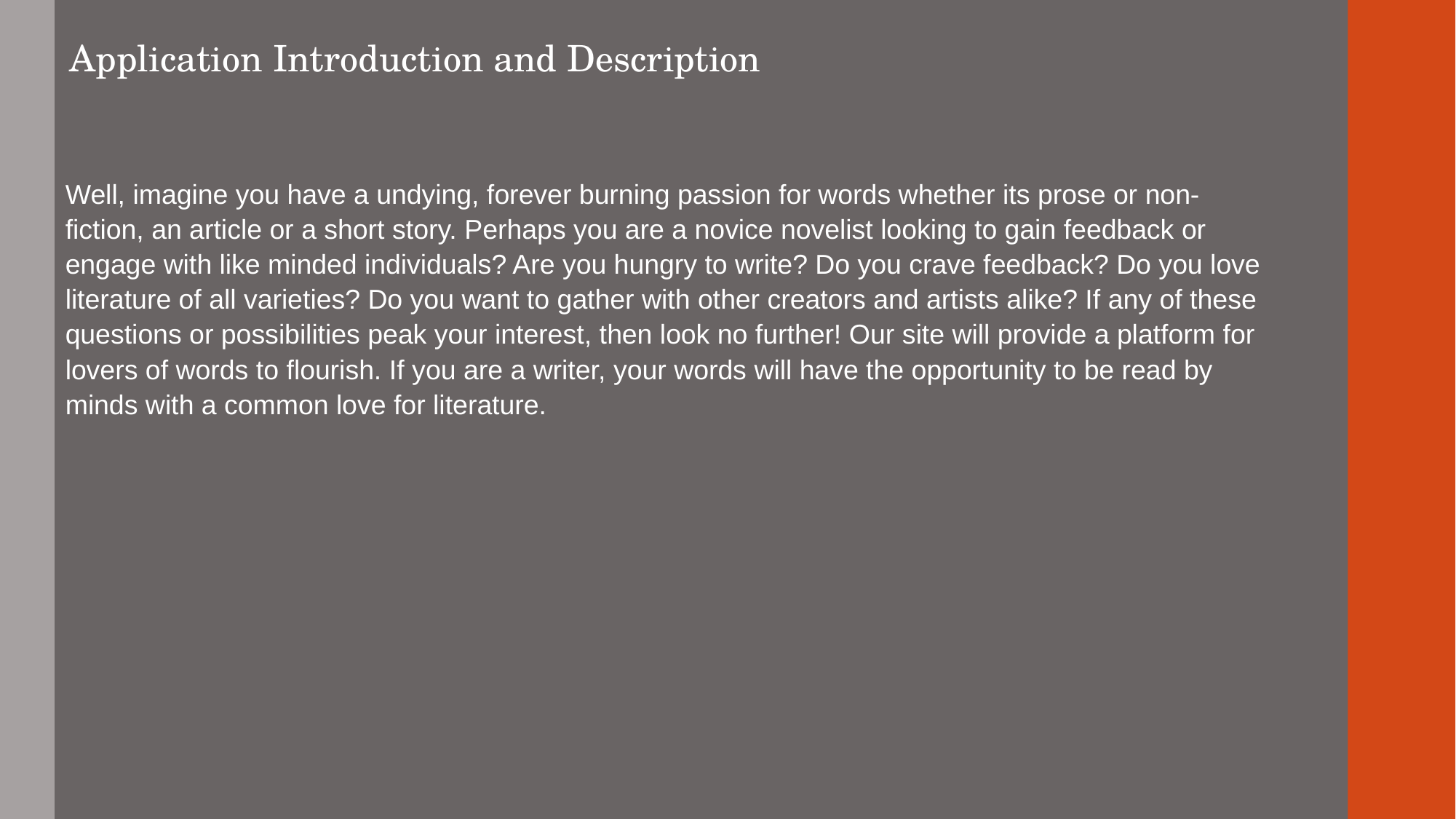

Application Introduction and Description
Well, imagine you have a undying, forever burning passion for words whether its prose or non-fiction, an article or a short story. Perhaps you are a novice novelist looking to gain feedback or engage with like minded individuals? Are you hungry to write? Do you crave feedback? Do you love literature of all varieties? Do you want to gather with other creators and artists alike? If any of these questions or possibilities peak your interest, then look no further! Our site will provide a platform for lovers of words to flourish. If you are a writer, your words will have the opportunity to be read by minds with a common love for literature.